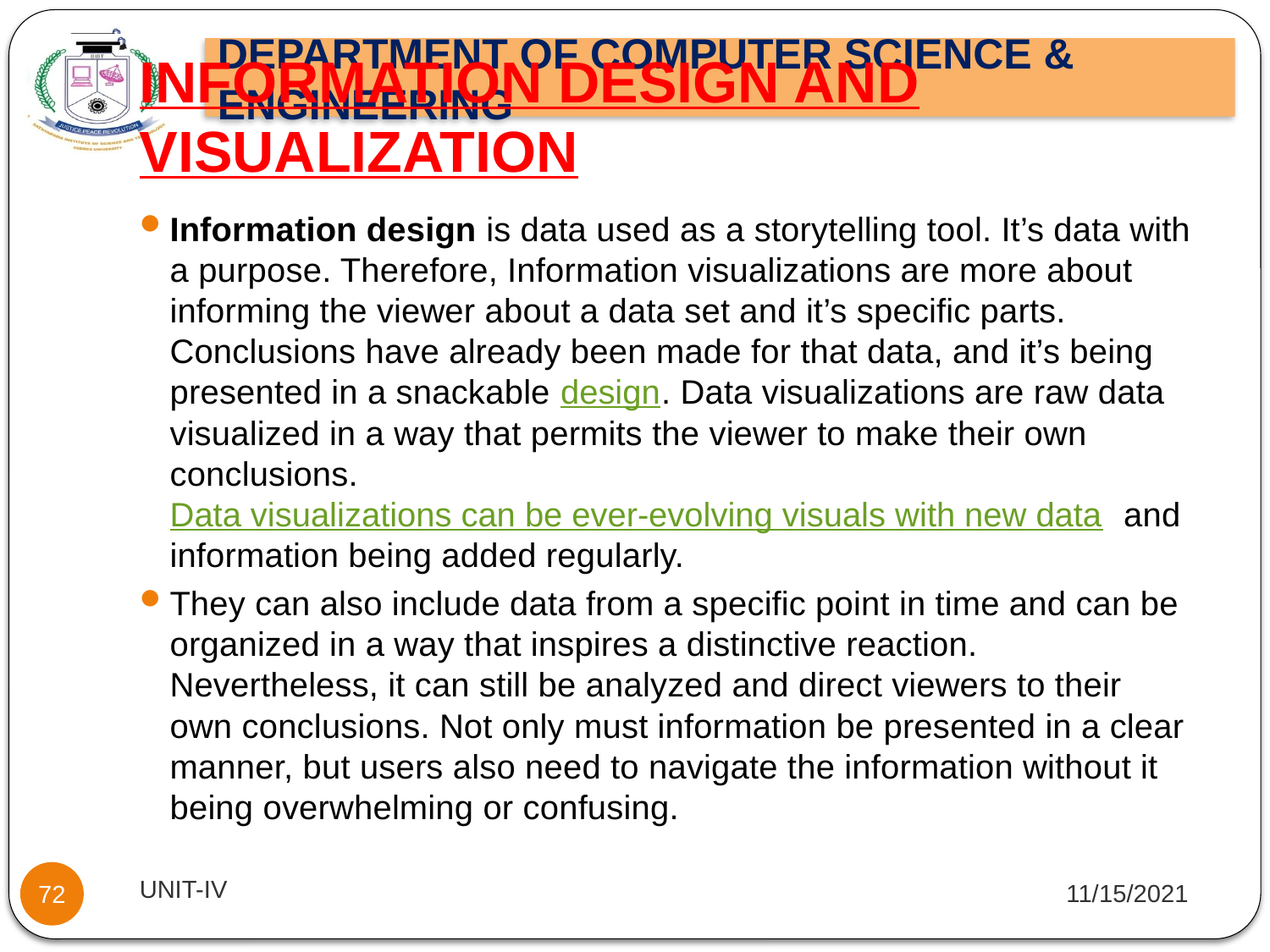

# INFORMATION DESIGN AND VISUALIZATION

Information design is data used as a storytelling tool. It’s data with a purpose. Therefore, Information visualizations are more about informing the viewer about a data set and it’s specific parts. Conclusions have already been made for that data, and it’s being presented in a snackable design. Data visualizations are raw data visualized in a way that permits the viewer to make their own conclusions. Data visualizations can be ever-evolving visuals with new data and information being added regularly.
They can also include data from a specific point in time and can be organized in a way that inspires a distinctive reaction. Nevertheless, it can still be analyzed and direct viewers to their own conclusions. Not only must information be presented in a clear manner, but users also need to navigate the information without it being overwhelming or confusing.

UNIT-IV
11/15/2021
72